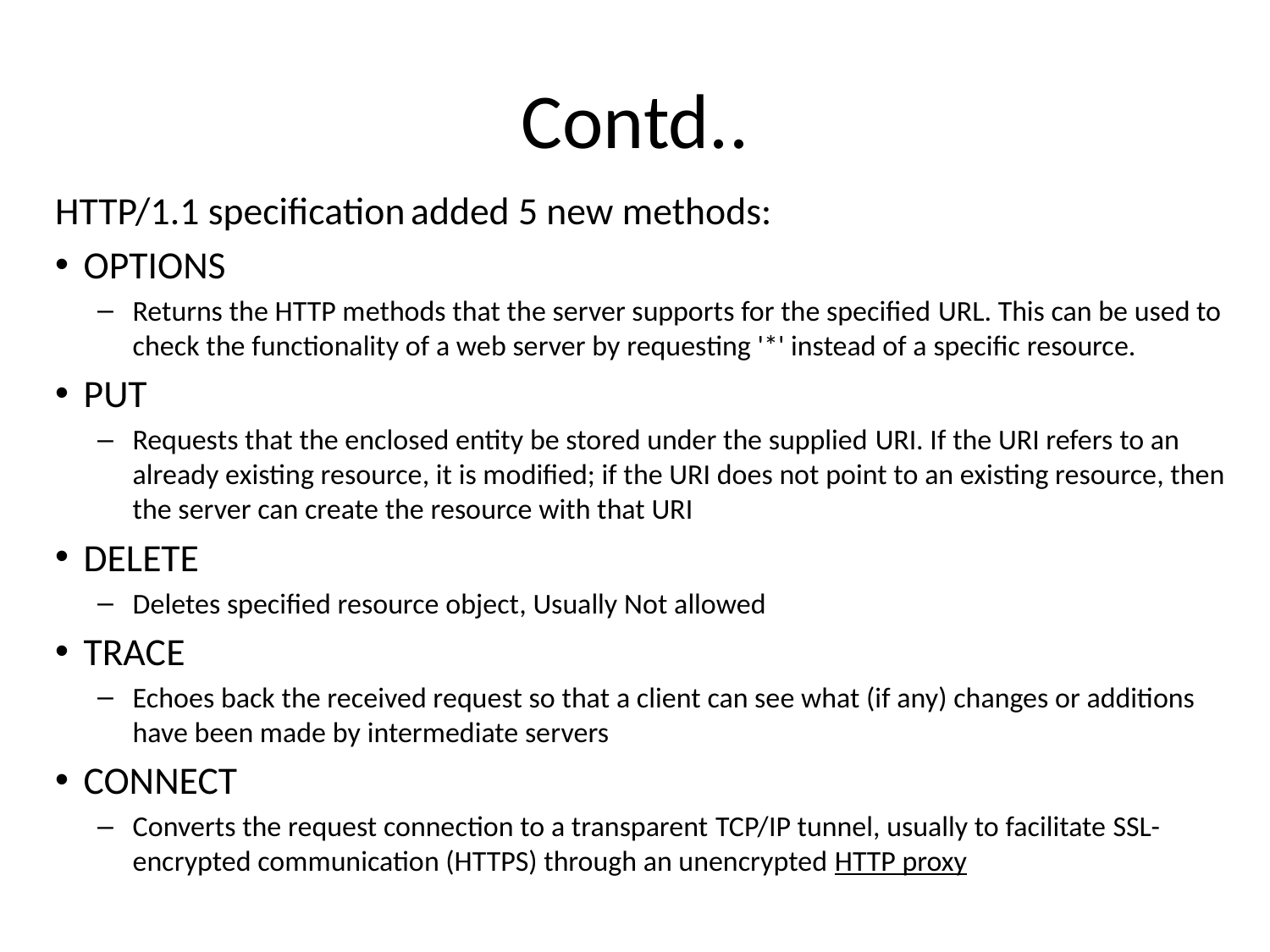

# Contd..
HTTP/1.1 specification added 5 new methods:
OPTIONS
Returns the HTTP methods that the server supports for the specified URL. This can be used to check the functionality of a web server by requesting '*' instead of a specific resource.
PUT
Requests that the enclosed entity be stored under the supplied URI. If the URI refers to an already existing resource, it is modified; if the URI does not point to an existing resource, then the server can create the resource with that URI
DELETE
Deletes specified resource object, Usually Not allowed
TRACE
Echoes back the received request so that a client can see what (if any) changes or additions have been made by intermediate servers
CONNECT
Converts the request connection to a transparent TCP/IP tunnel, usually to facilitate SSL-encrypted communication (HTTPS) through an unencrypted HTTP proxy